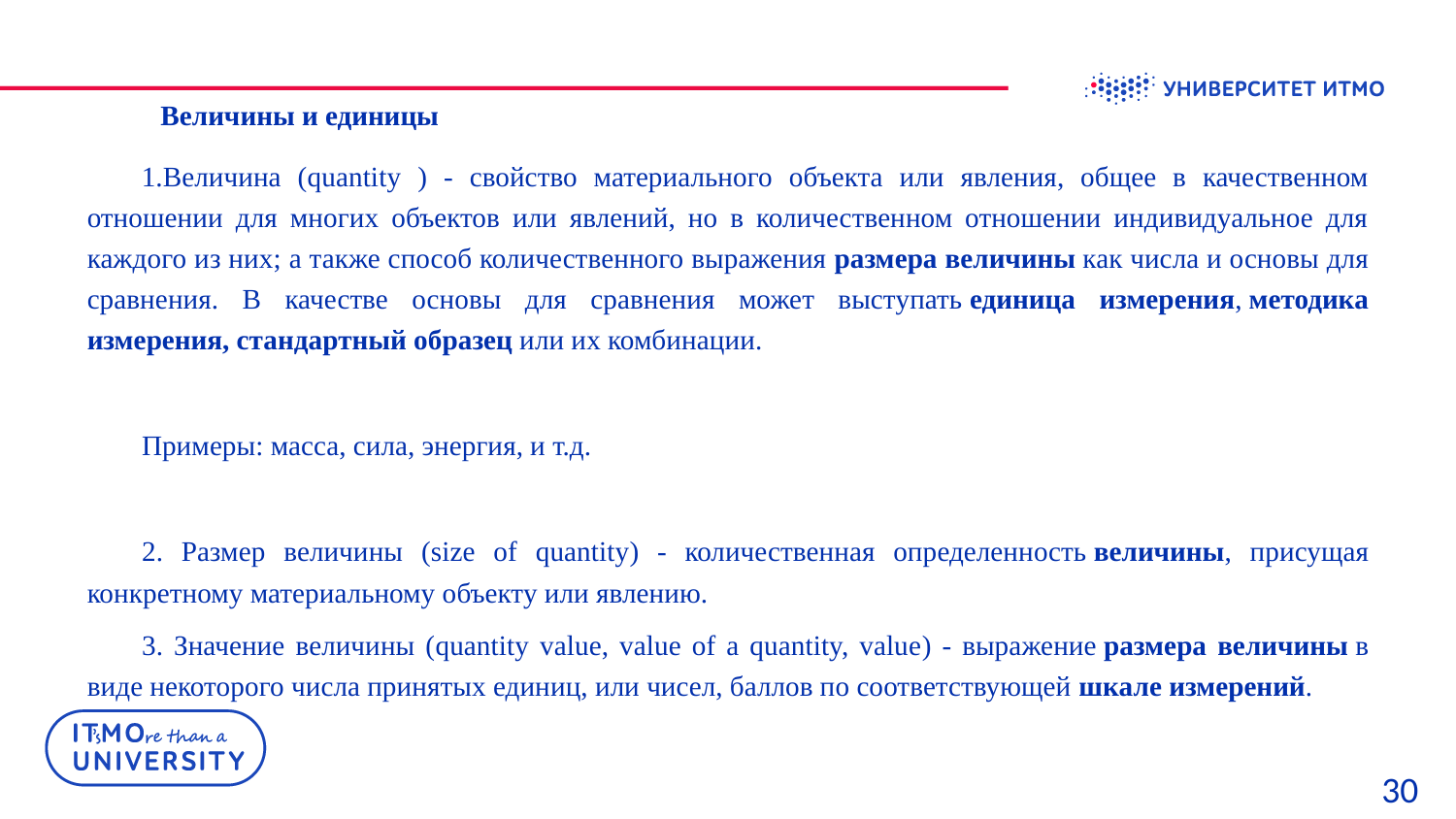

Величины и единицы
Величина (quantity ) - свойство материального объекта или явления, общее в качественном отношении для многих объектов или явлений, но в количественном отношении индивидуальное для каждого из них; а также способ количественного выражения размера величины как числа и основы для сравнения. В качестве основы для сравнения может выступать единица измерения, методика измерения, стандартный образец или их комбинации.

Примеры: масса, сила, энергия, и т.д.

2. Размер величины (size of quantity) - количественная определенность величины, присущая конкретному материальному объекту или явлению.
3. Значение величины (quantity value, value of a quantity, value) - выражение размера величины в виде некоторого числа принятых единиц, или чисел, баллов по соответствующей шкале измерений.
30